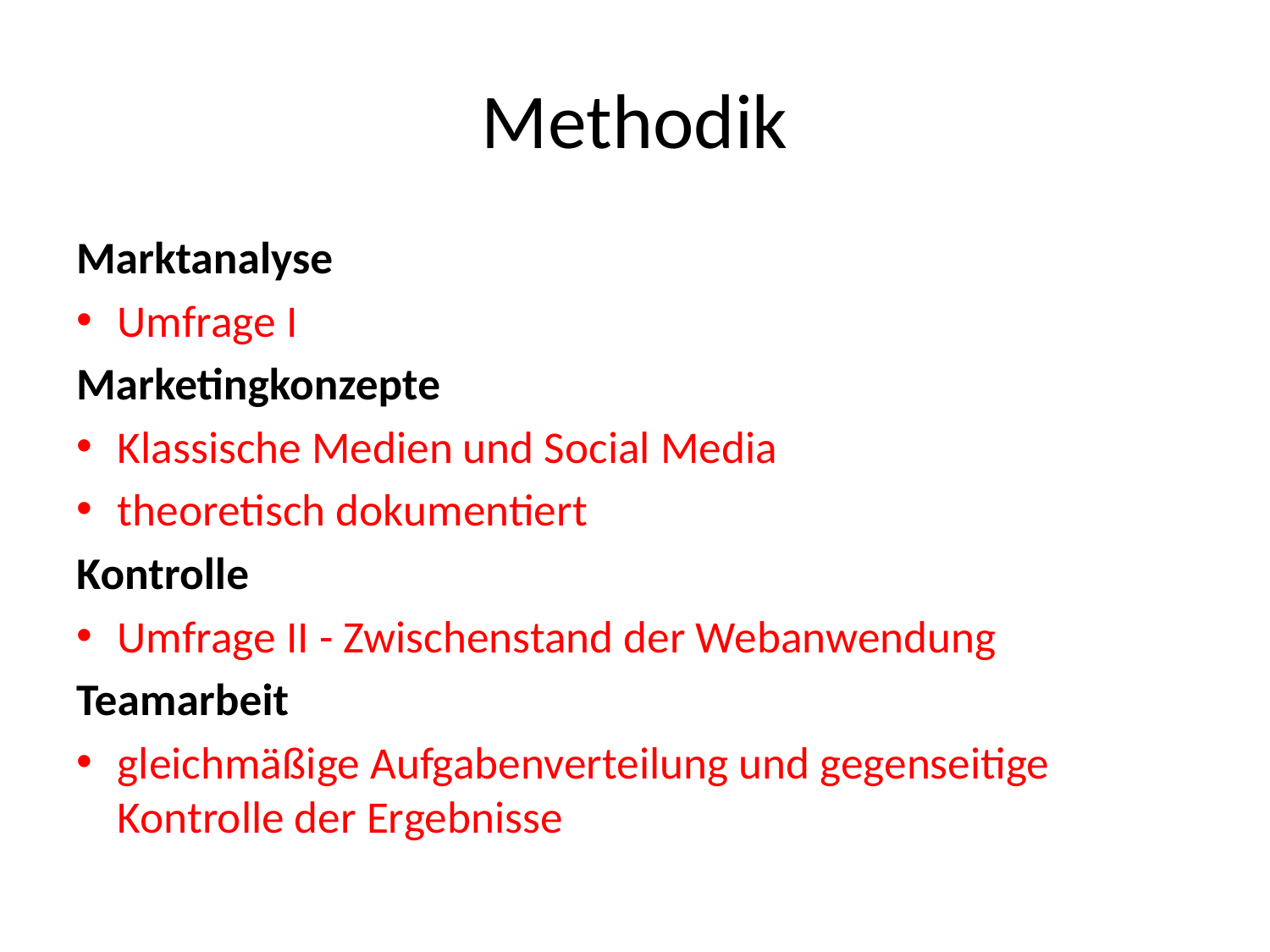

# Methodik
Marktanalyse
Umfrage I
Marketingkonzepte
Klassische Medien und Social Media
theoretisch dokumentiert
Kontrolle
Umfrage II - Zwischenstand der Webanwendung
Teamarbeit
gleichmäßige Aufgabenverteilung und gegenseitige Kontrolle der Ergebnisse